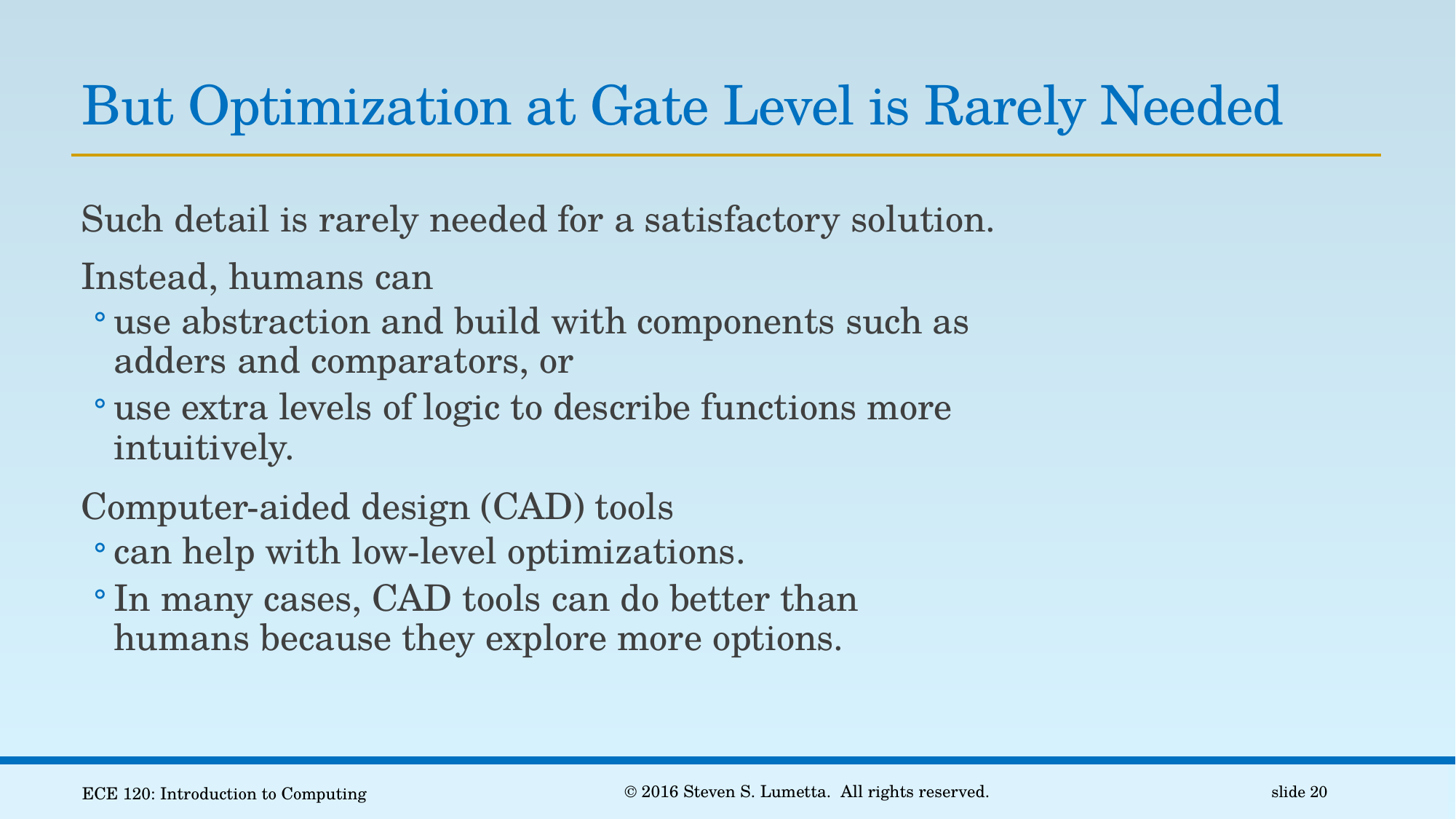

# But Optimization at Gate Level is Rarely Needed
Such detail is rarely needed for a satisfactory solution.
Instead, humans can
use abstraction and build with components such as adders and comparators, or
use extra levels of logic to describe functions more intuitively.
Computer-aided design (CAD) tools
can help with low-level optimizations.
In many cases, CAD tools can do better than humans because they explore more options.
ECE 120: Introduction to Computing
© 2016 Steven S. Lumetta.  All rights reserved.
slide 20